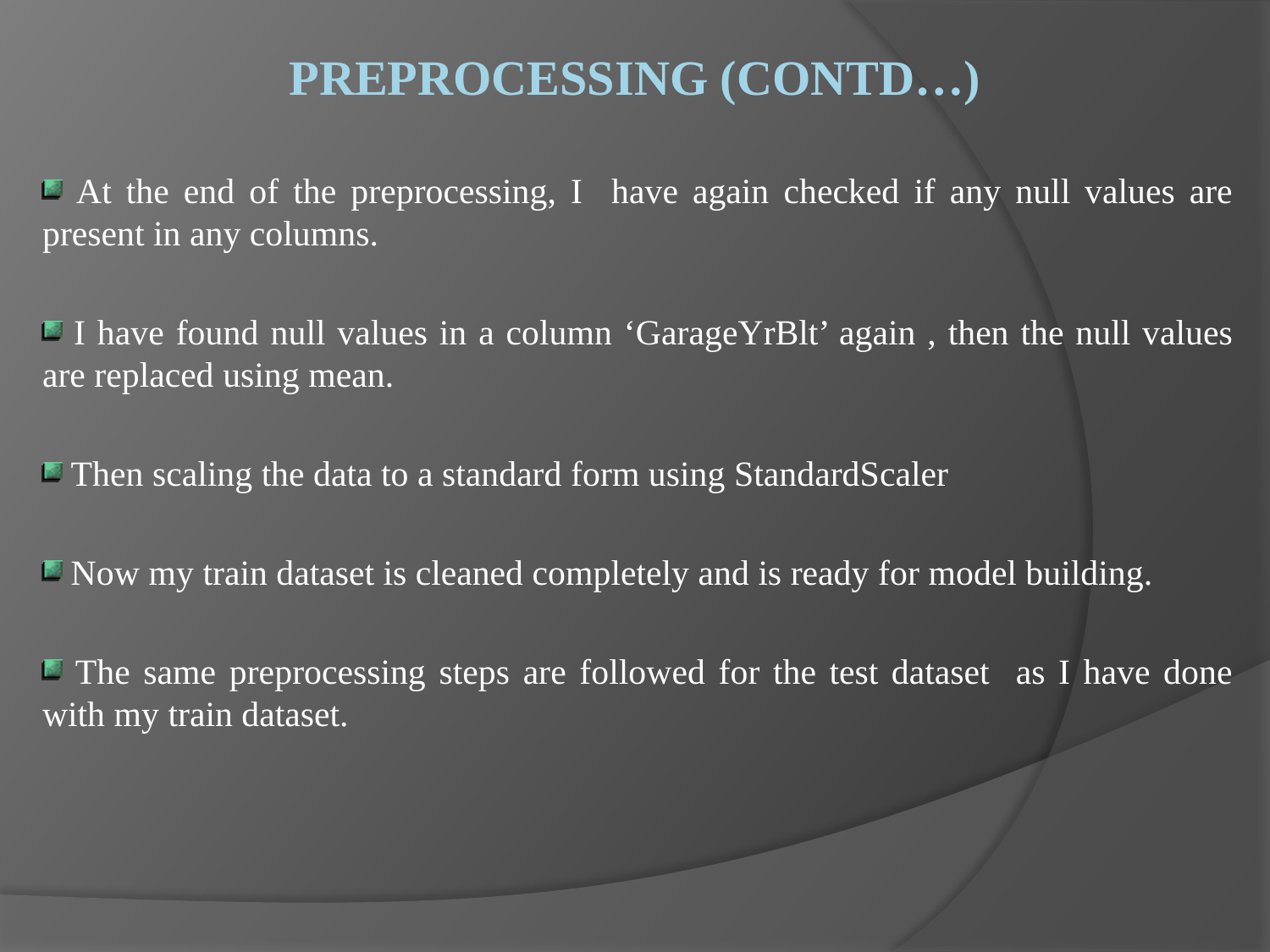

# Preprocessing (contd…)

 At the end of the preprocessing, I  have again checked if any null values are present in any columns.

 I have found null values in a column ‘GarageYrBlt’ again , then the null values are replaced using mean.

 Then scaling the data to a standard form using StandardScaler

 Now my train dataset is cleaned completely and is ready for model building.

 The same preprocessing steps are followed for the test dataset  as I have done with my train dataset.